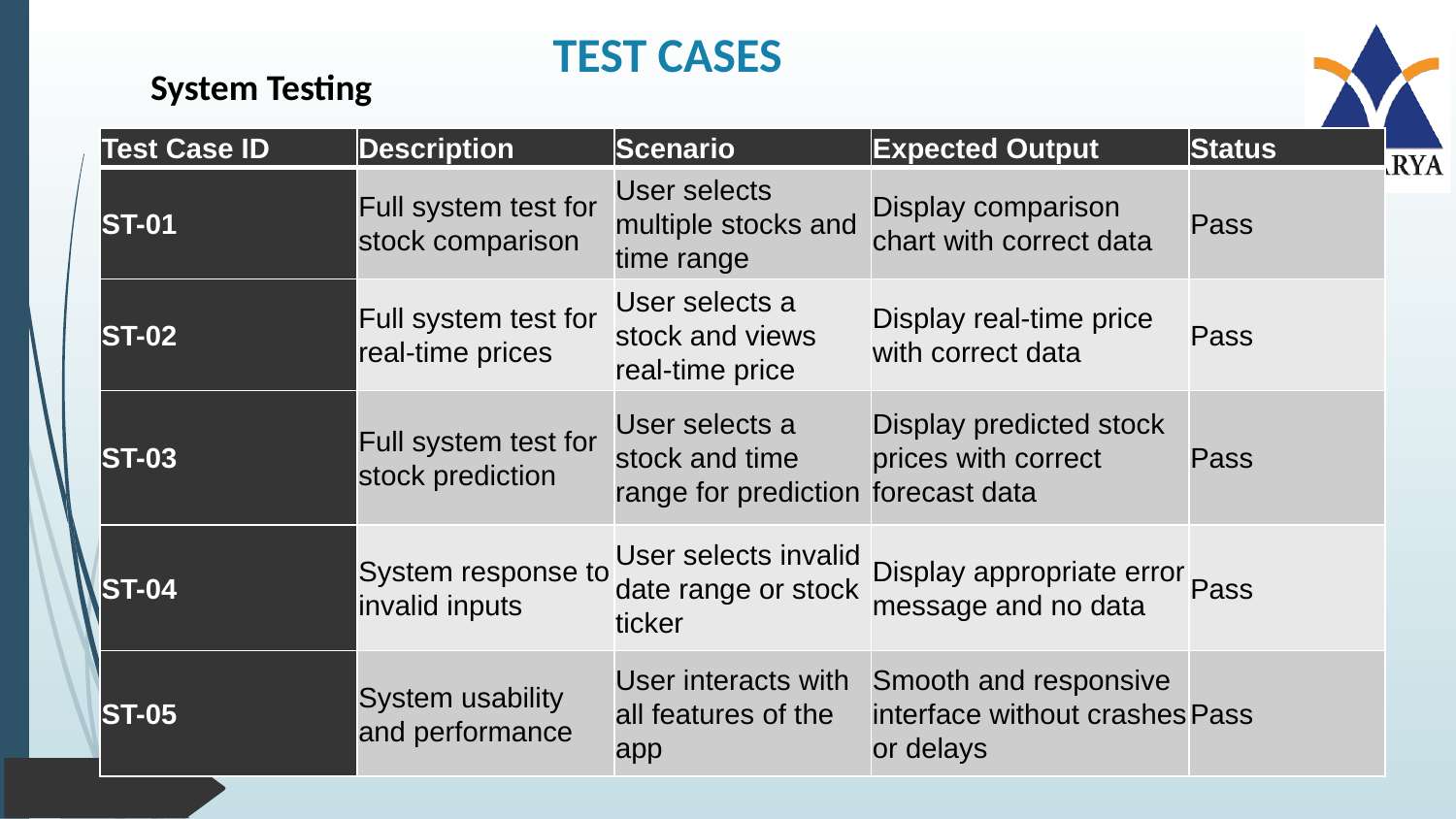

TEST CASES
System Testing
| Test Case ID | Description | Scenario | Expected Output | Status |
| --- | --- | --- | --- | --- |
| ST-01 | Full system test for stock comparison | User selects multiple stocks and time range | Display comparison chart with correct data | Pass |
| ST-02 | Full system test for real-time prices | User selects a stock and views real-time price | Display real-time price with correct data | Pass |
| ST-03 | Full system test for stock prediction | User selects a stock and time range for prediction | Display predicted stock prices with correct forecast data | Pass |
| ST-04 | System response to invalid inputs | User selects invalid date range or stock ticker | Display appropriate error message and no data | Pass |
| ST-05 | System usability and performance | User interacts with all features of the app | Smooth and responsive interface without crashes or delays | Pass |